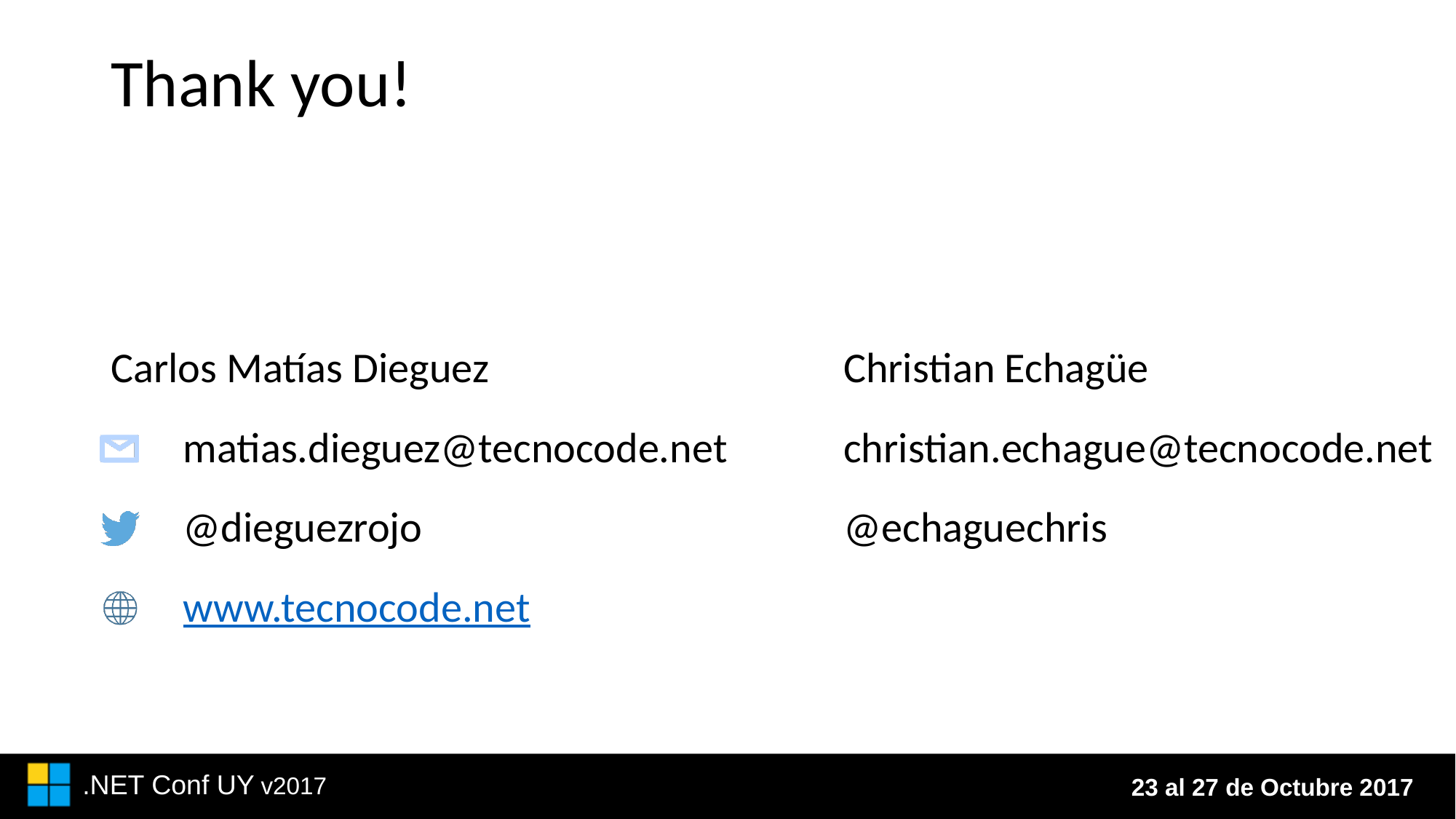

# Thank you!
Carlos Matías Dieguez
Christian Echagüe
matias.dieguez@tecnocode.net
christian.echague@tecnocode.net
@dieguezrojo
@echaguechris
www.tecnocode.net